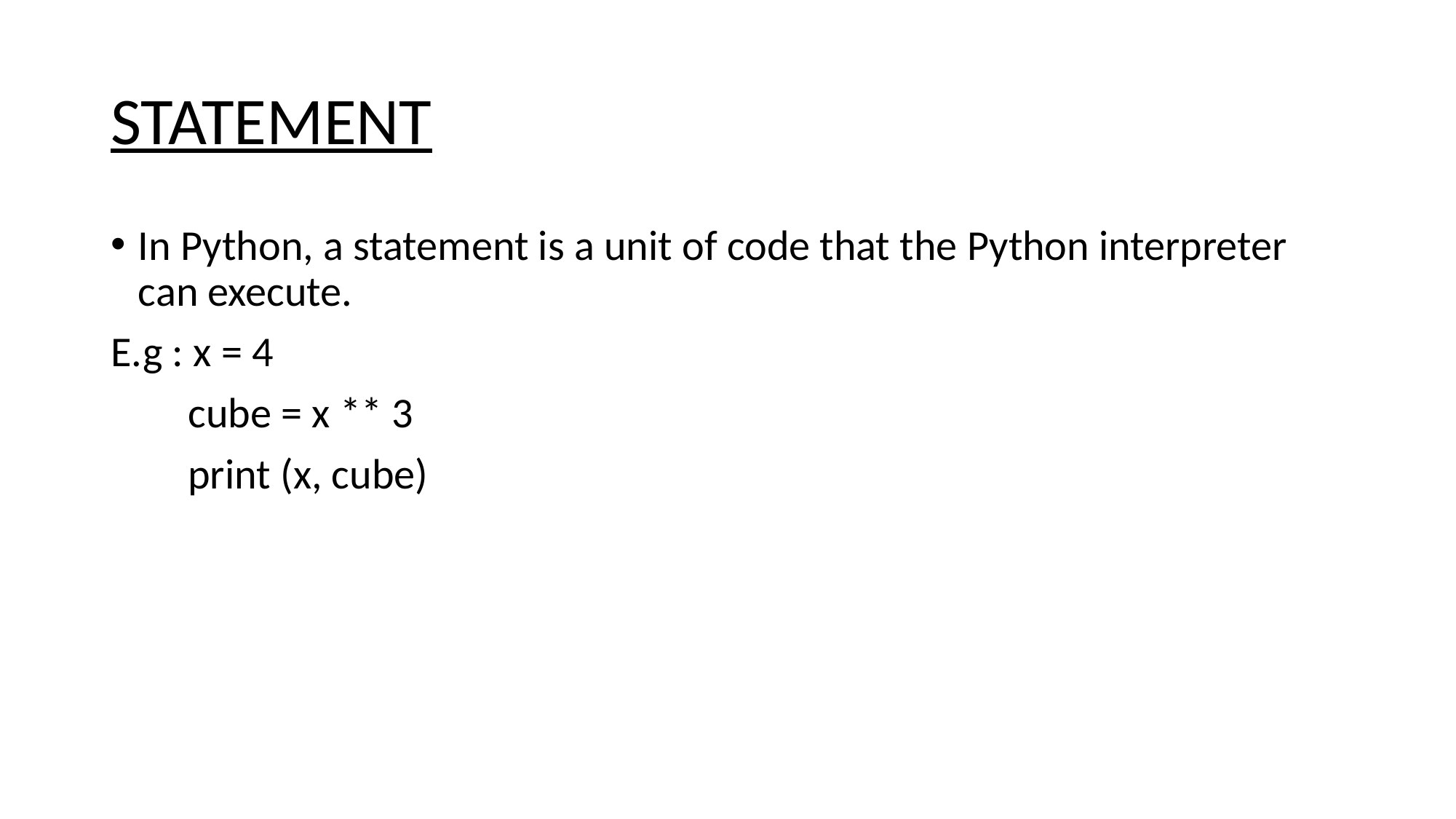

# STATEMENT
In Python, a statement is a unit of code that the Python interpreter can execute.
E.g : x = 4
        cube = x ** 3
        print (x, cube)